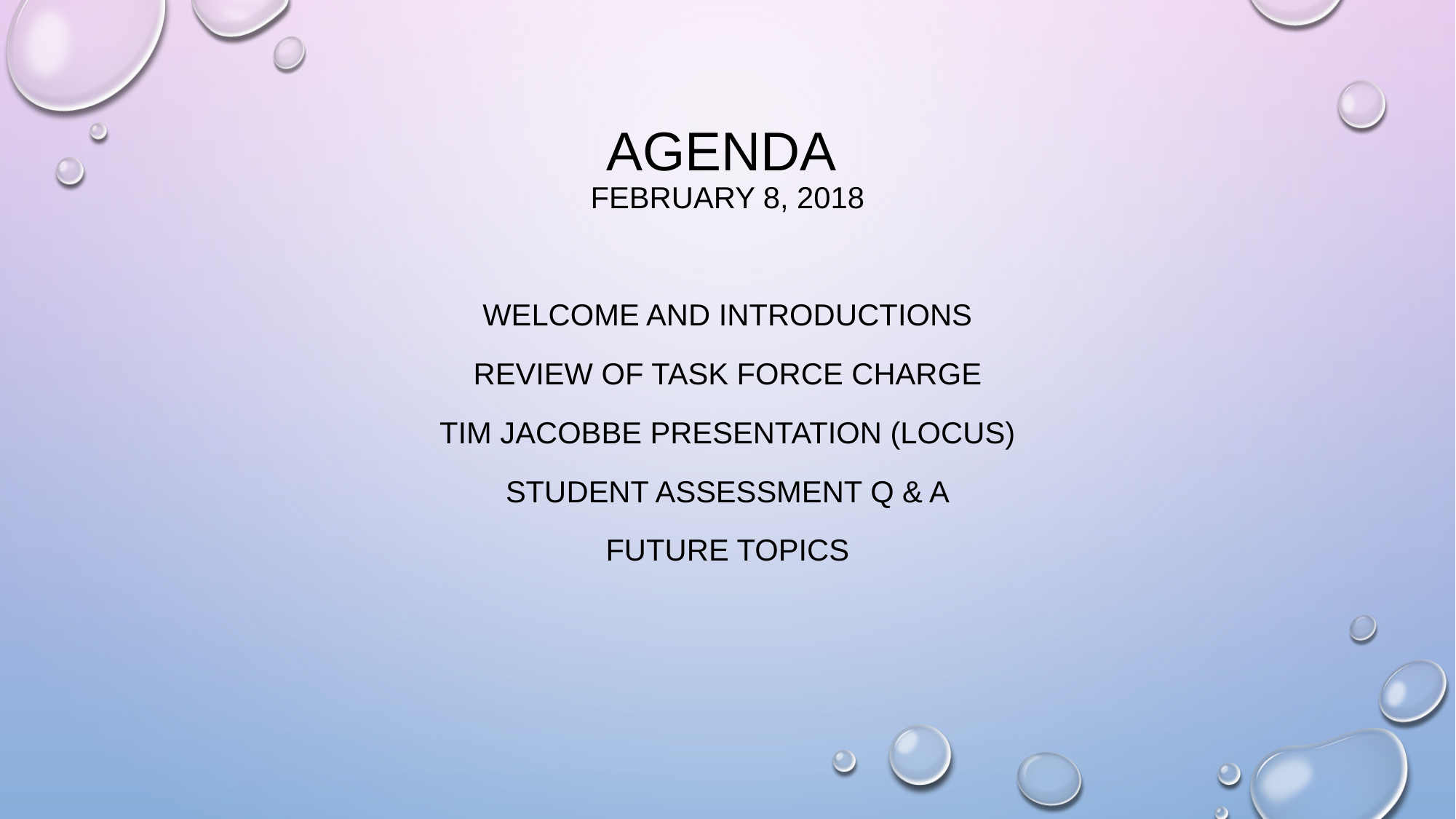

# Agenda February 8, 2018
Welcome and introductions
Review of task force charge
Tim Jacobbe presentation (LOCus)
Student Assessment q & a
Future topics